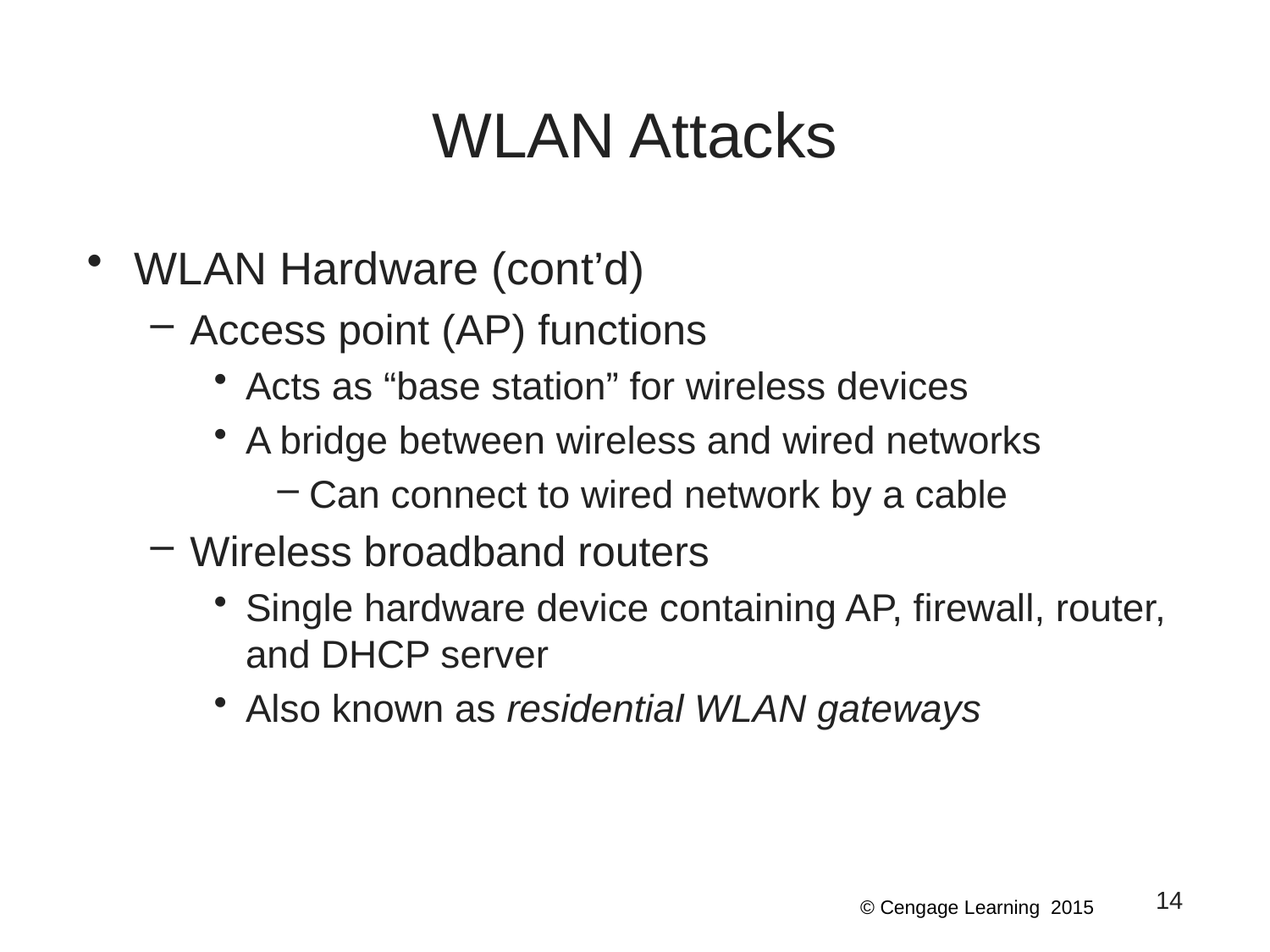

# WLAN Attacks
WLAN Hardware (cont’d)
Access point (AP) functions
Acts as “base station” for wireless devices
A bridge between wireless and wired networks
Can connect to wired network by a cable
Wireless broadband routers
Single hardware device containing AP, firewall, router, and DHCP server
Also known as residential WLAN gateways

14